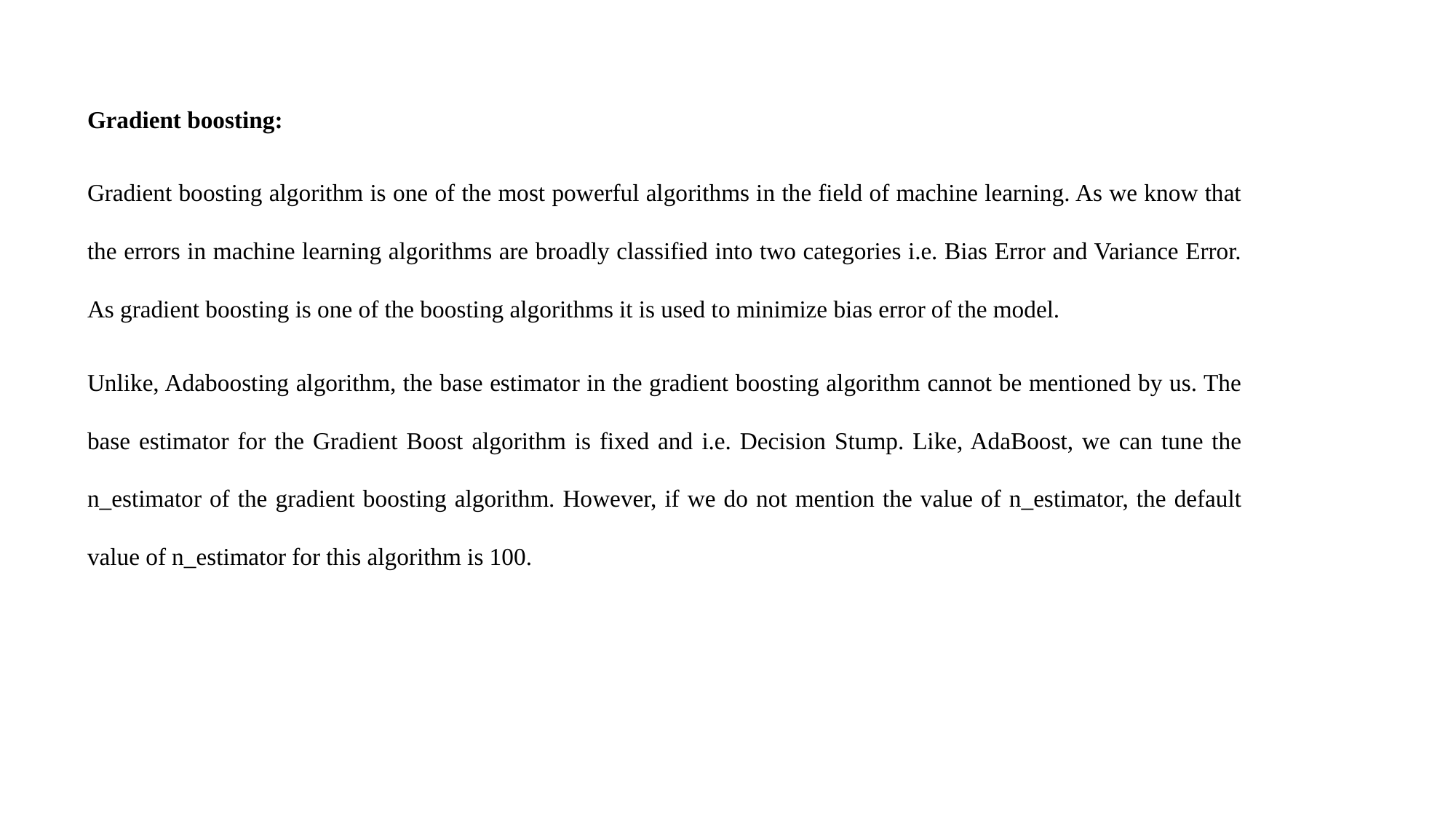

Gradient boosting:
Gradient boosting algorithm is one of the most powerful algorithms in the field of machine learning. As we know that the errors in machine learning algorithms are broadly classified into two categories i.e. Bias Error and Variance Error. As gradient boosting is one of the boosting algorithms it is used to minimize bias error of the model.
Unlike, Adaboosting algorithm, the base estimator in the gradient boosting algorithm cannot be mentioned by us. The base estimator for the Gradient Boost algorithm is fixed and i.e. Decision Stump. Like, AdaBoost, we can tune the n_estimator of the gradient boosting algorithm. However, if we do not mention the value of n_estimator, the default value of n_estimator for this algorithm is 100.